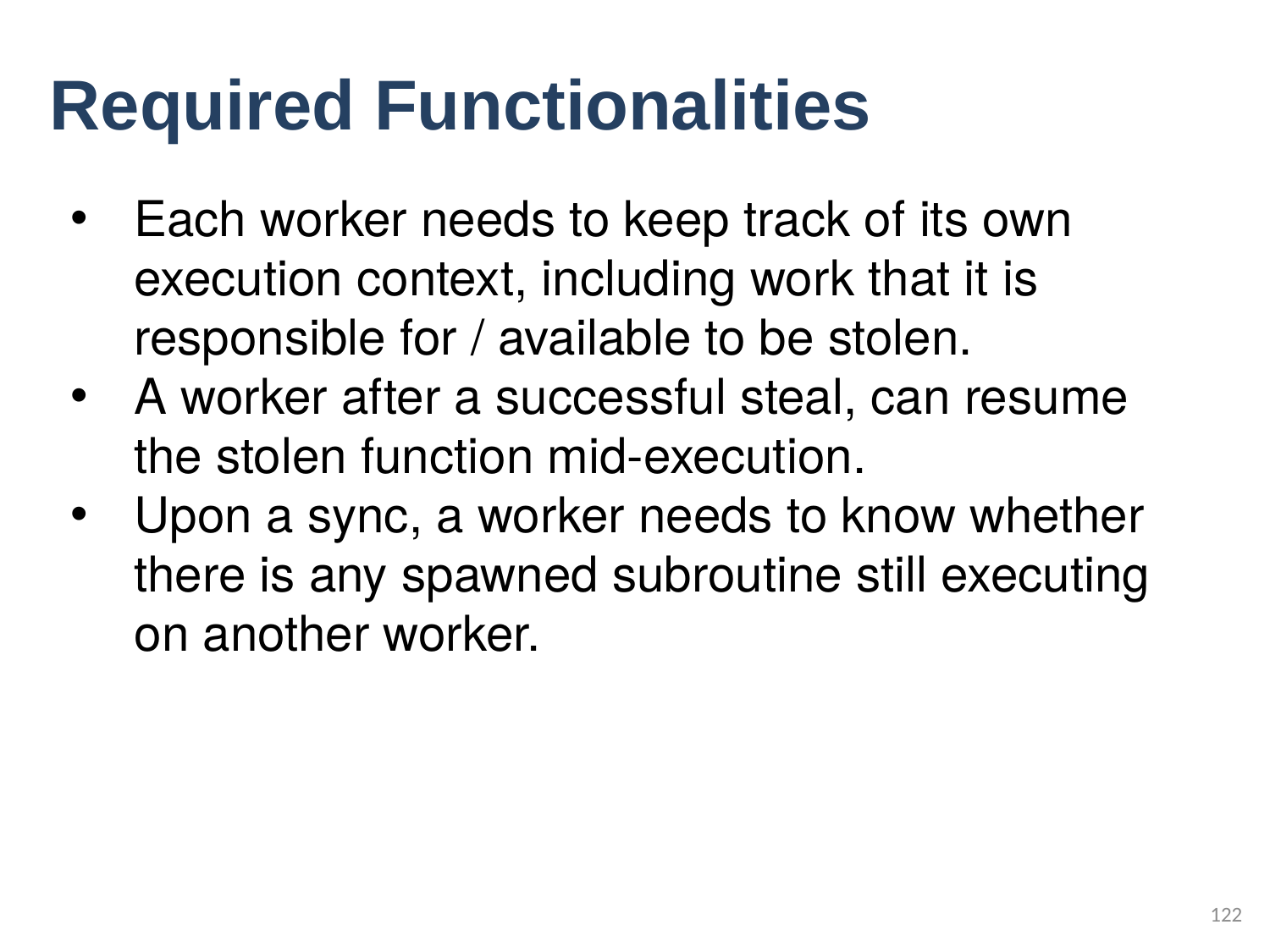

# Required Functionalities
Each worker needs to keep track of its own execution context, including work that it is responsible for / available to be stolen.
A worker after a successful steal, can resume the stolen function mid-execution.
Upon a sync, a worker needs to know whether there is any spawned subroutine still executing on another worker.
122